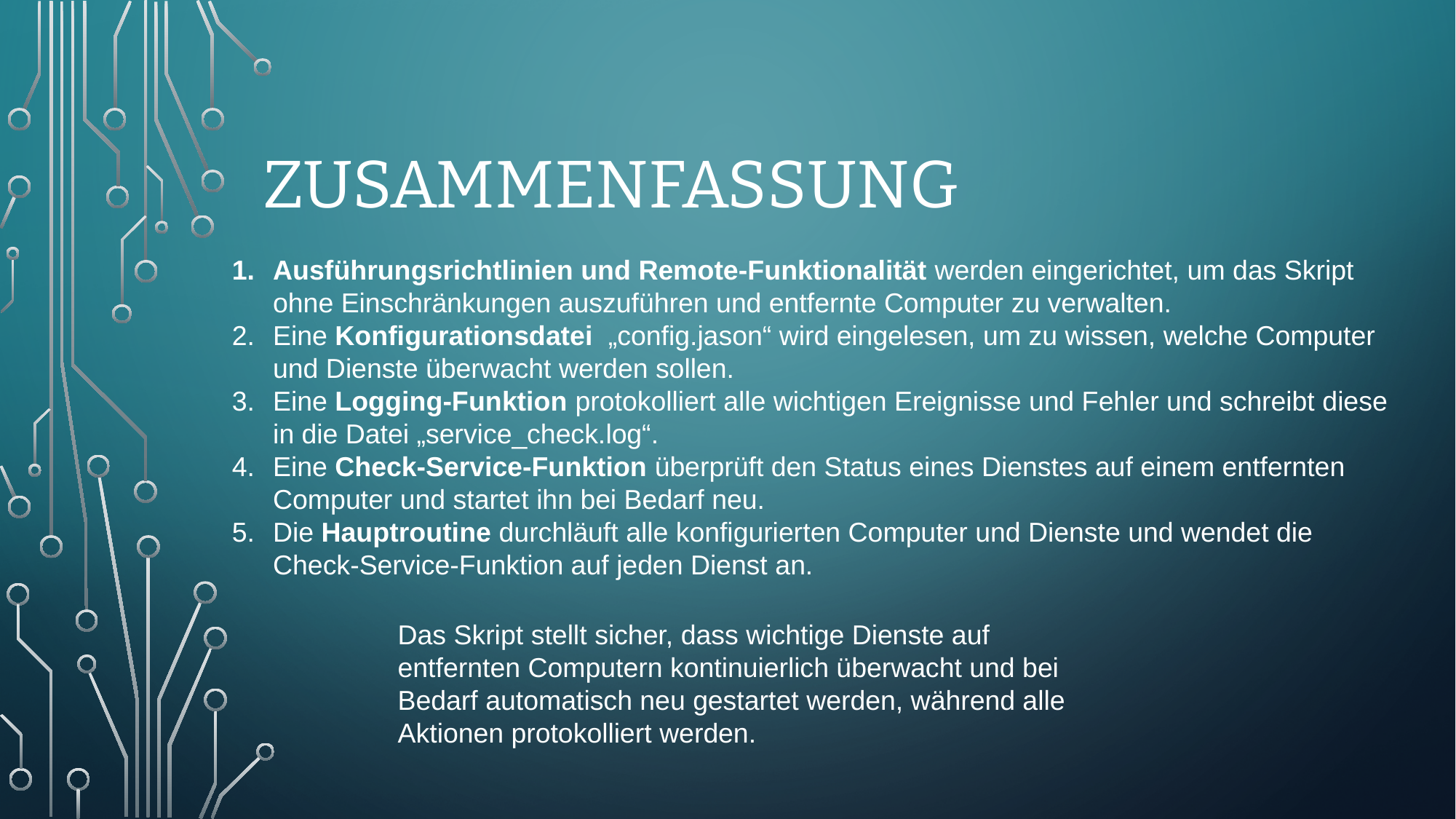

# zusammenfassung
Ausführungsrichtlinien und Remote-Funktionalität werden eingerichtet, um das Skript ohne Einschränkungen auszuführen und entfernte Computer zu verwalten.
Eine Konfigurationsdatei  „config.jason“ wird eingelesen, um zu wissen, welche Computer und Dienste überwacht werden sollen.
Eine Logging-Funktion protokolliert alle wichtigen Ereignisse und Fehler und schreibt diese in die Datei „service_check.log“.
Eine Check-Service-Funktion überprüft den Status eines Dienstes auf einem entfernten Computer und startet ihn bei Bedarf neu.
Die Hauptroutine durchläuft alle konfigurierten Computer und Dienste und wendet die Check-Service-Funktion auf jeden Dienst an.
Das Skript stellt sicher, dass wichtige Dienste auf entfernten Computern kontinuierlich überwacht und bei Bedarf automatisch neu gestartet werden, während alle Aktionen protokolliert werden.